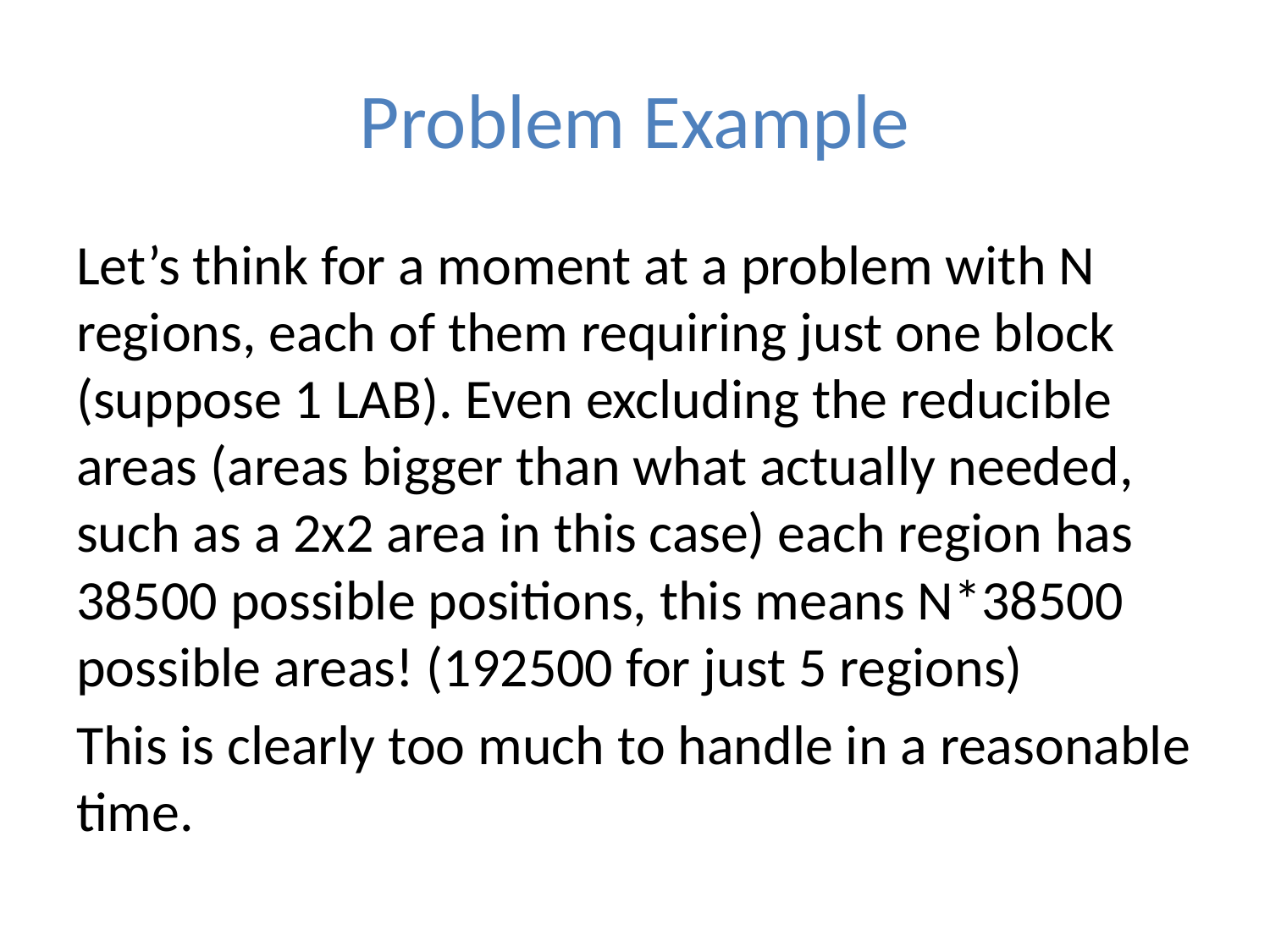

# Problem Example
Let’s think for a moment at a problem with N regions, each of them requiring just one block (suppose 1 LAB). Even excluding the reducible areas (areas bigger than what actually needed, such as a 2x2 area in this case) each region has 38500 possible positions, this means N*38500 possible areas! (192500 for just 5 regions)
This is clearly too much to handle in a reasonable time.